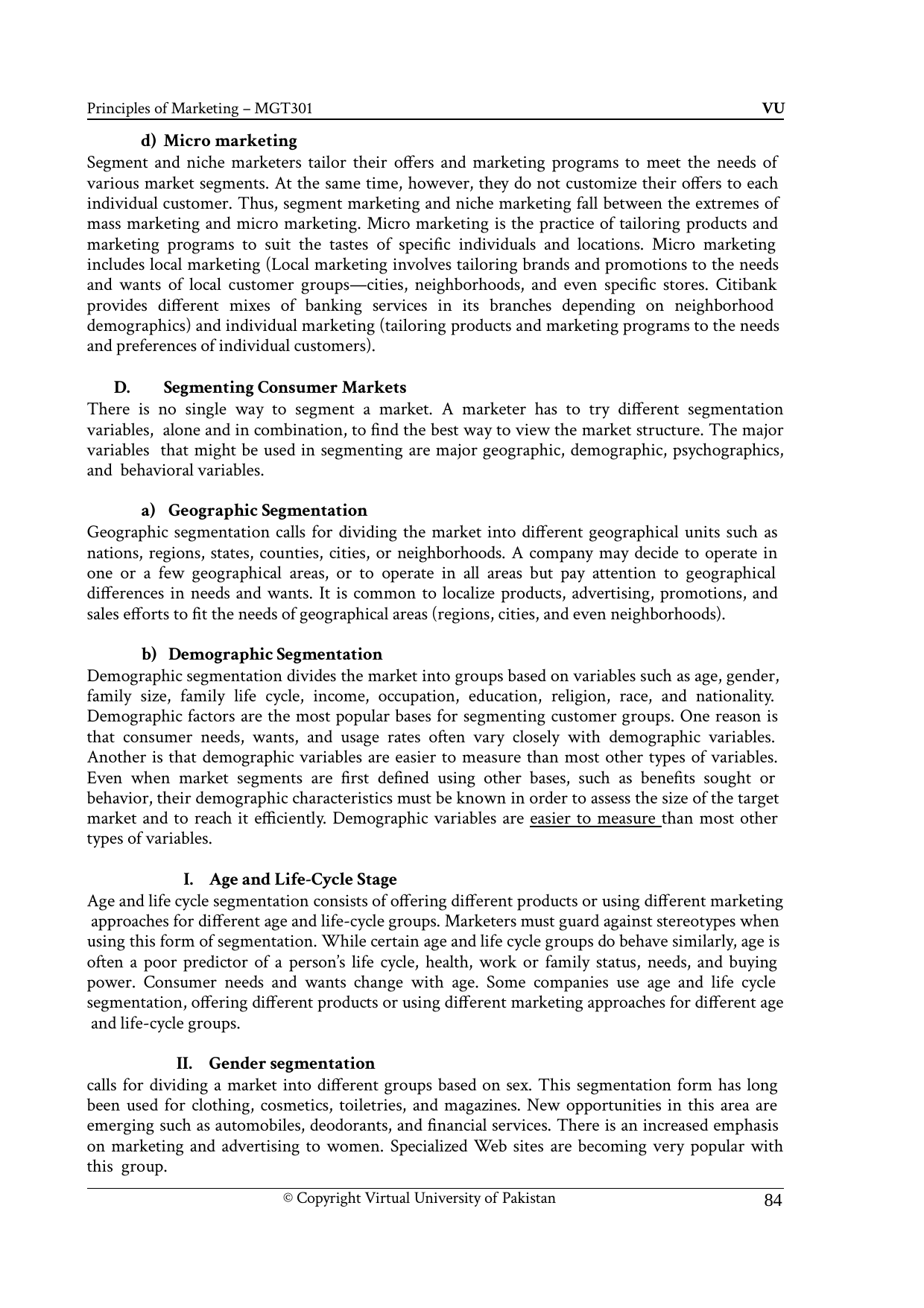

Principles of Marketing – MGT301	VU
d)  Micro marketing
Segment and niche marketers tailor their offers and marketing programs to meet the needs of  various market segments. At the same time, however, they do not customize their offers to each  individual customer. Thus, segment marketing and niche marketing fall between the extremes of  mass marketing and micro marketing. Micro marketing is the practice of tailoring products and  marketing programs to suit the tastes of specific individuals and locations. Micro marketing  includes local marketing (Local marketing involves tailoring brands and promotions to the needs  and wants of local customer groups—cities, neighborhoods, and even specific stores. Citibank  provides different mixes of banking services in its branches depending on neighborhood  demographics) and individual marketing (tailoring products and marketing programs to the needs  and preferences of individual customers).

Segmenting Consumer Markets
There is no single way to segment a market. A marketer has to try different segmentation variables,  alone and in combination, to find the best way to view the market structure. The major variables  that might be used in segmenting are major geographic, demographic, psychographics, and  behavioral variables.

Geographic Segmentation
Geographic segmentation calls for dividing the market into different geographical units such as  nations, regions, states, counties, cities, or neighborhoods. A company may decide to operate in  one or a few geographical areas, or to operate in all areas but pay attention to geographical  differences in needs and wants. It is common to localize products, advertising, promotions, and  sales efforts to fit the needs of geographical areas (regions, cities, and even neighborhoods).

Demographic Segmentation
Demographic segmentation divides the market into groups based on variables such as age, gender,  family size, family life cycle, income, occupation, education, religion, race, and nationality.  Demographic factors are the most popular bases for segmenting customer groups. One reason is  that consumer needs, wants, and usage rates often vary closely with demographic variables.  Another is that demographic variables are easier to measure than most other types of variables.  Even when market segments are first defined using other bases, such as benefits sought or  behavior, their demographic characteristics must be known in order to assess the size of the target  market and to reach it efficiently. Demographic variables are easier to measure than most other  types of variables.

Age and Life-Cycle Stage
Age and life cycle segmentation consists of offering different products or using different marketing  approaches for different age and life-cycle groups. Marketers must guard against stereotypes when  using this form of segmentation. While certain age and life cycle groups do behave similarly, age is  often a poor predictor of a person’s life cycle, health, work or family status, needs, and buying  power. Consumer needs and wants change with age. Some companies use age and life cycle  segmentation, offering different products or using different marketing approaches for different age  and life-cycle groups.

Gender segmentation
calls for dividing a market into different groups based on sex. This segmentation form has long  been used for clothing, cosmetics, toiletries, and magazines. New opportunities in this area are  emerging such as automobiles, deodorants, and financial services. There is an increased emphasis  on marketing and advertising to women. Specialized Web sites are becoming very popular with this  group.

© Copyright Virtual University of Pakistan
84